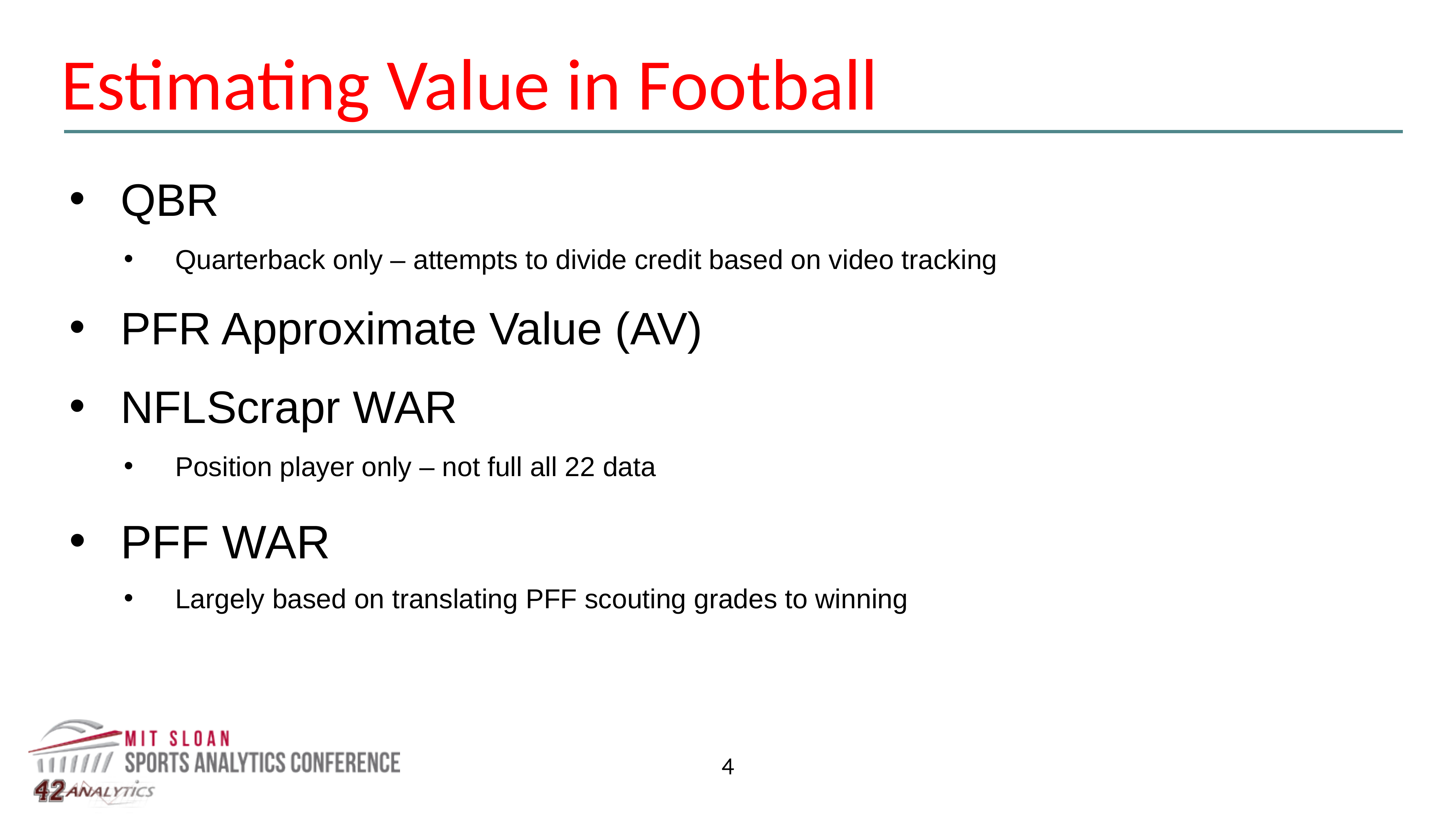

Estimating Value in Football
QBR
Quarterback only – attempts to divide credit based on video tracking
PFR Approximate Value (AV)
NFLScrapr WAR
Position player only – not full all 22 data
PFF WAR
Largely based on translating PFF scouting grades to winning